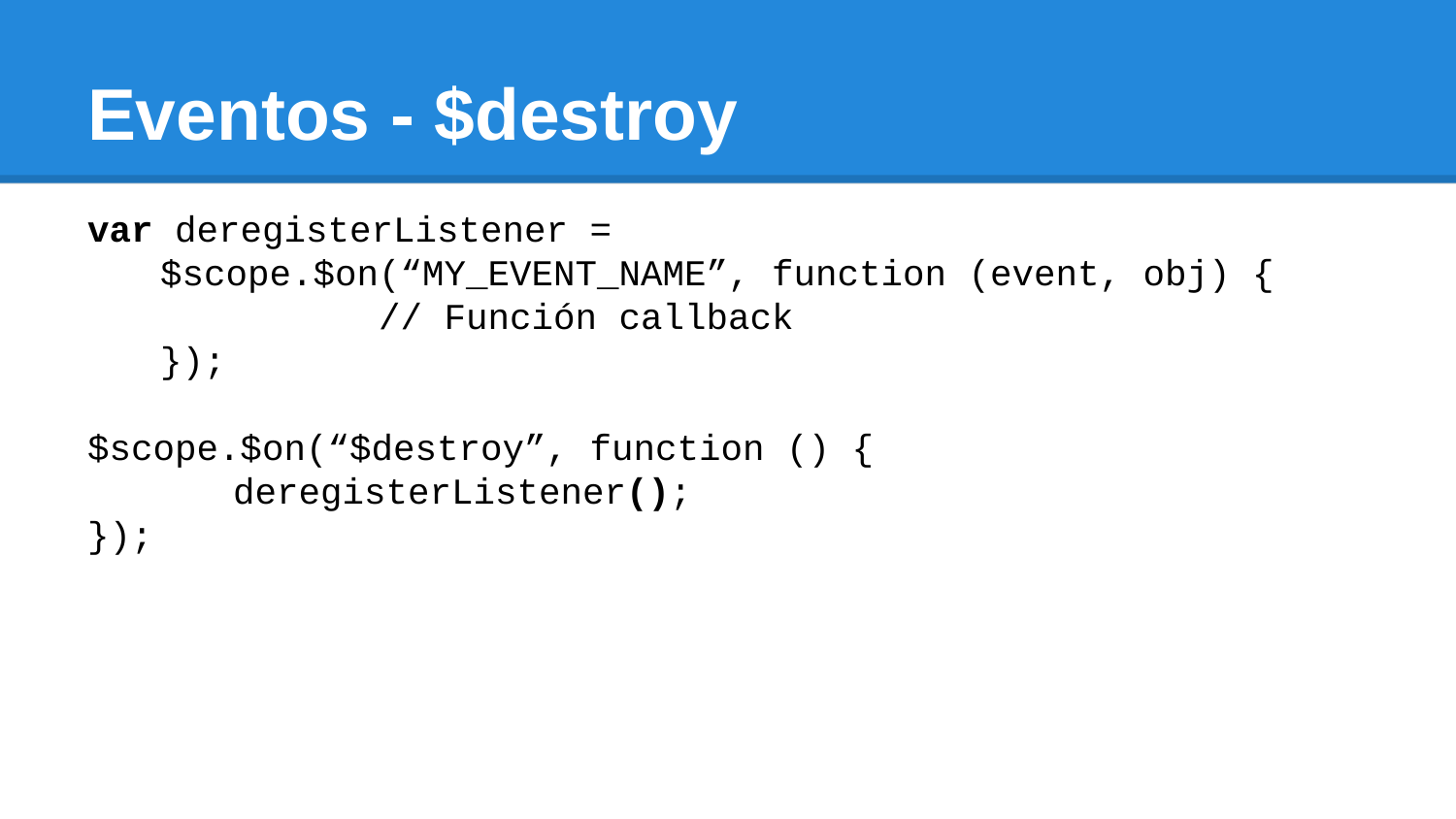

# Eventos - $destroy
var deregisterListener =
$scope.$on(“MY_EVENT_NAME”, function (event, obj) {
		// Función callback
});

$scope.$on(“$destroy”, function () {
	deregisterListener();
});